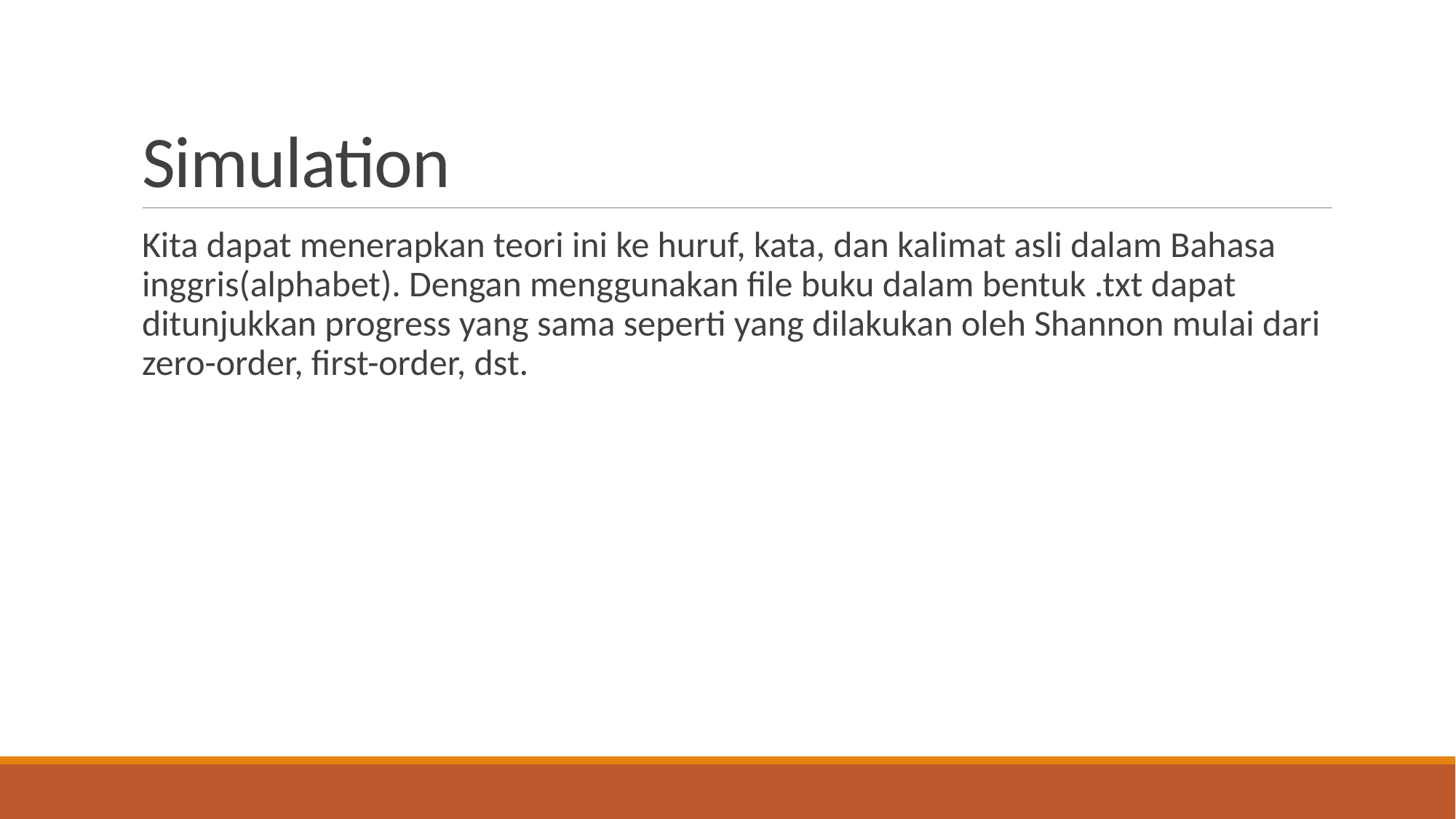

# Simulation
Kita dapat menerapkan teori ini ke huruf, kata, dan kalimat asli dalam Bahasa inggris(alphabet). Dengan menggunakan file buku dalam bentuk .txt dapat ditunjukkan progress yang sama seperti yang dilakukan oleh Shannon mulai dari zero-order, first-order, dst.